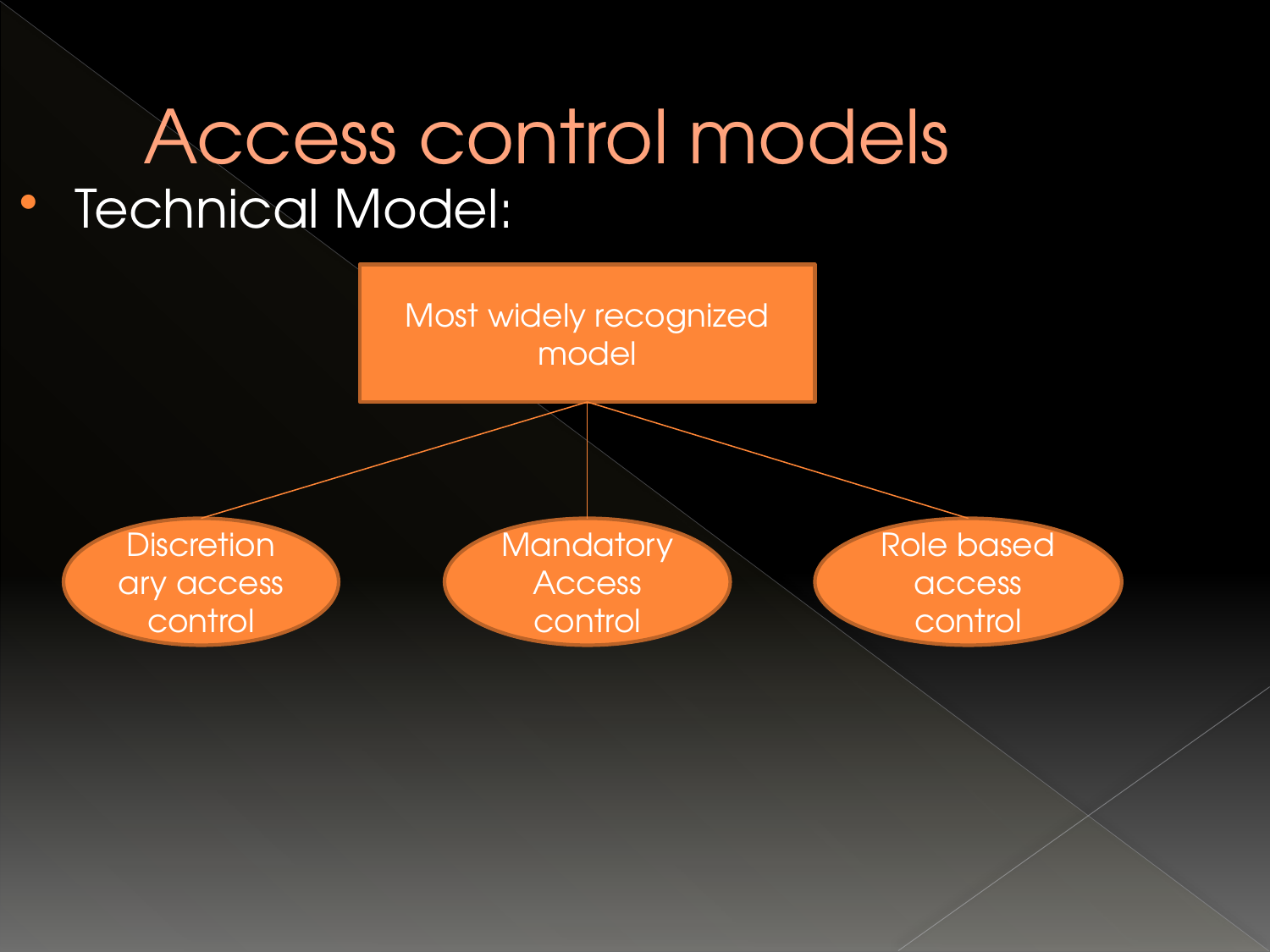

# Access control models
Technical Model:

Most widely recognized model
Discretionary access control
Mandatory Access control
Role based access control